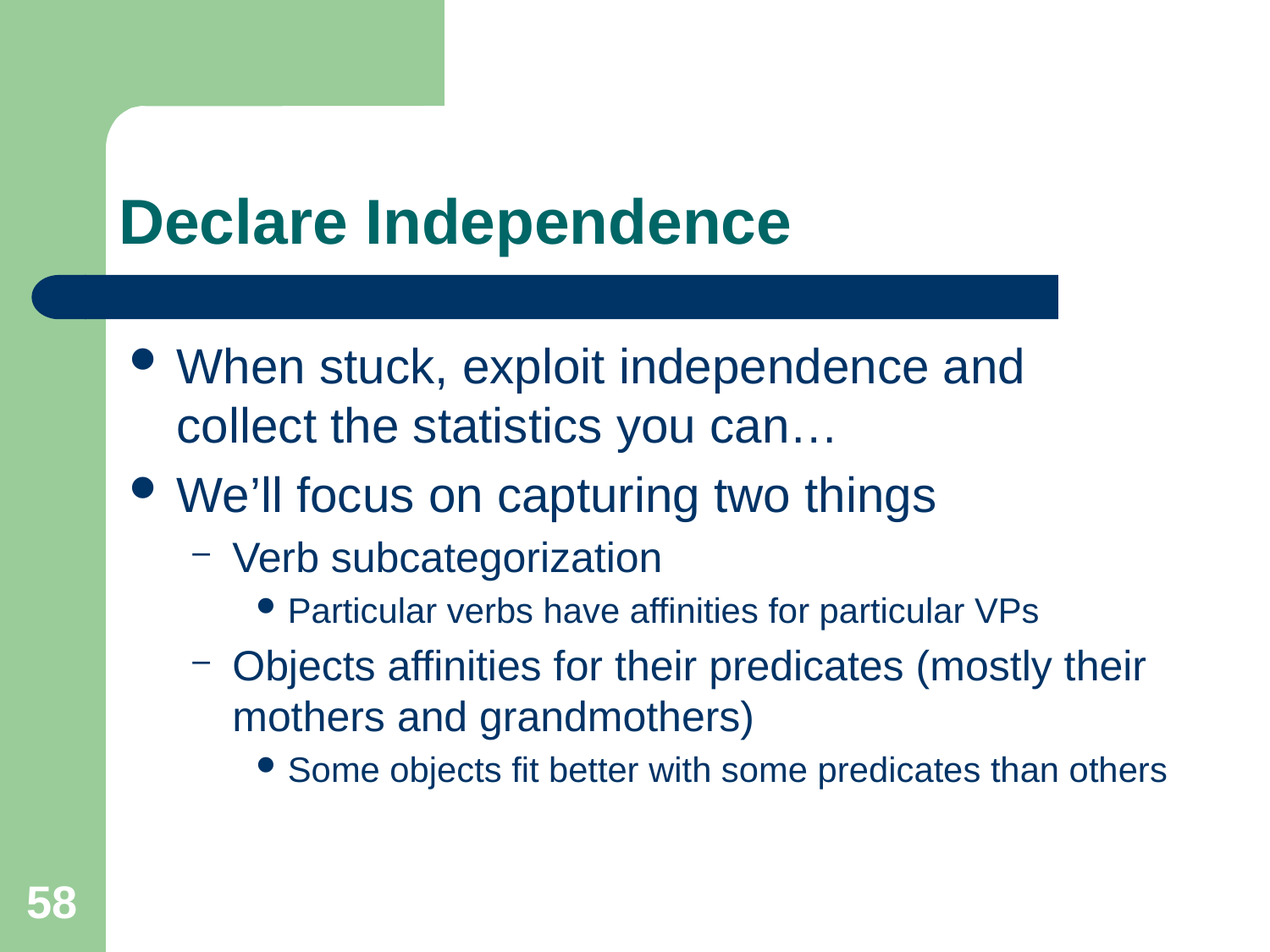

# Declare Independence
When stuck, exploit independence and collect the statistics you can…
We’ll focus on capturing two things
Verb subcategorization
Particular verbs have affinities for particular VPs
Objects affinities for their predicates (mostly their mothers and grandmothers)
Some objects fit better with some predicates than others
58